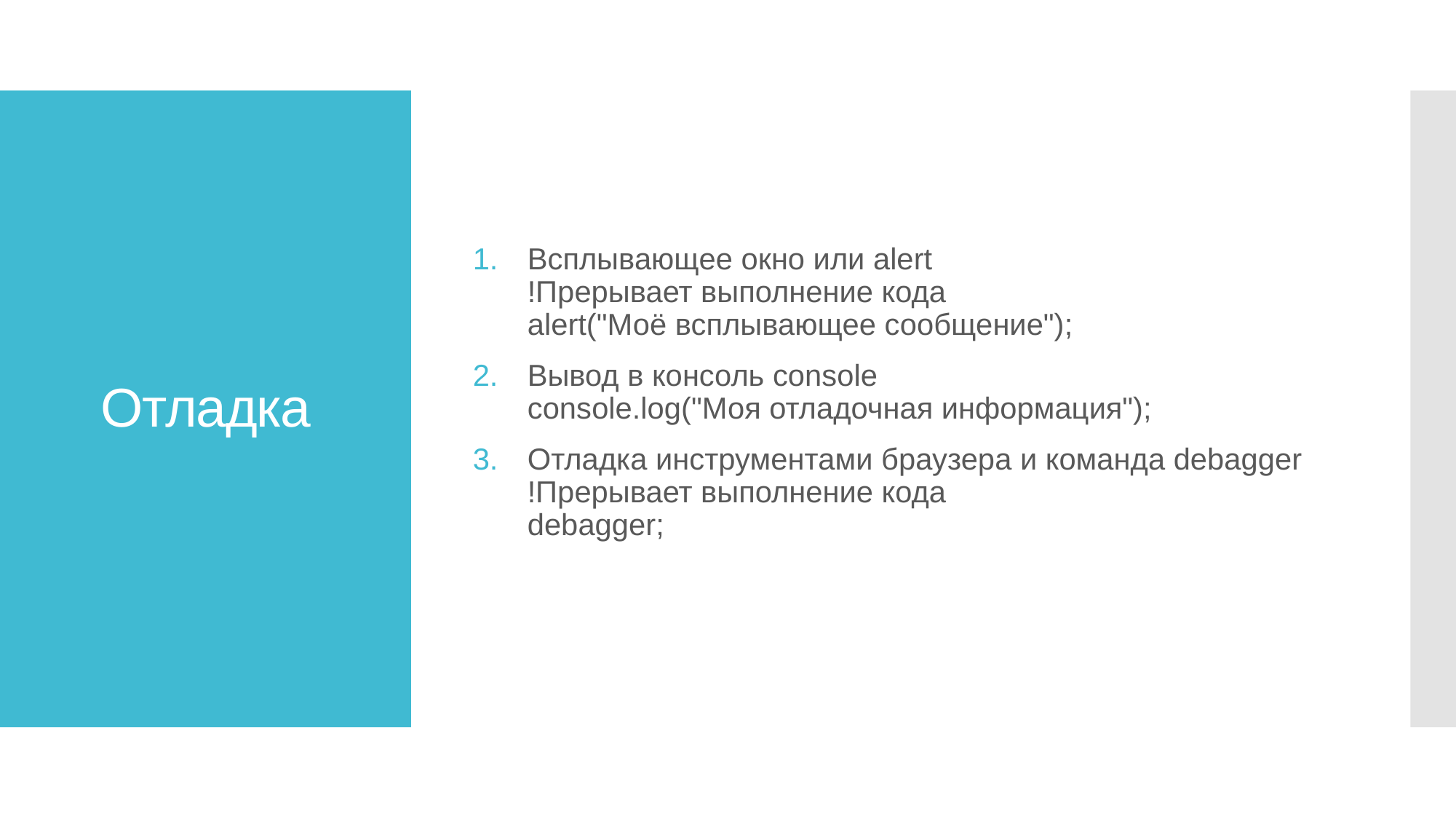

Всплывающее окно или alert
!Прерывает выполнение кода
alert("Моё всплывающее сообщение");
Вывод в консоль console
console.log("Моя отладочная информация");
Отладка инструментами браузера и команда debagger
!Прерывает выполнение кода
debagger;
# Отладка